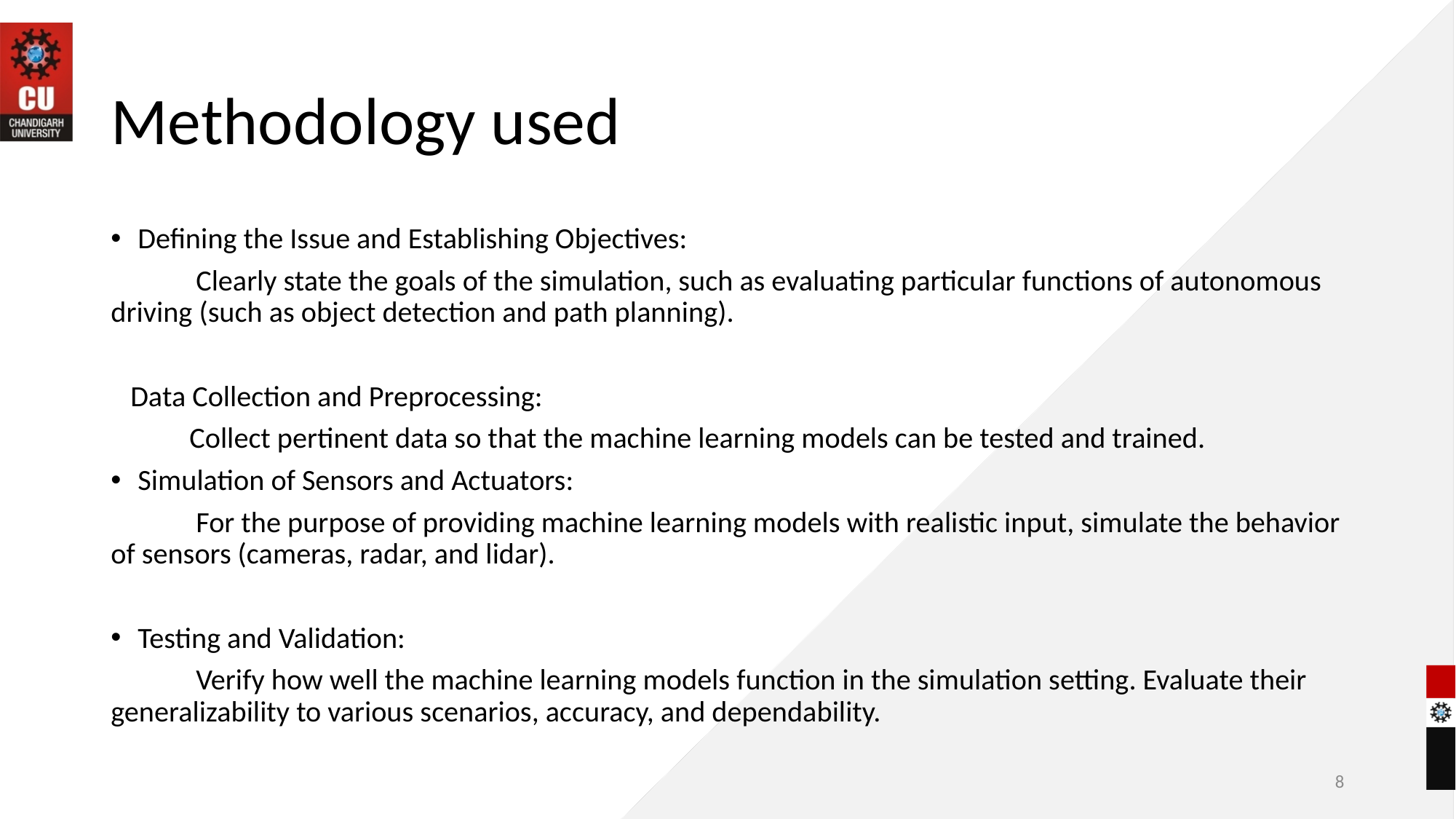

# Methodology used
Defining the Issue and Establishing Objectives:
             Clearly state the goals of the simulation, such as evaluating particular functions of autonomous driving (such as object detection and path planning).

   Data Collection and Preprocessing:
            Collect pertinent data so that the machine learning models can be tested and trained.
Simulation of Sensors and Actuators:
             For the purpose of providing machine learning models with realistic input, simulate the behavior of sensors (cameras, radar, and lidar).

Testing and Validation:
             Verify how well the machine learning models function in the simulation setting. Evaluate their generalizability to various scenarios, accuracy, and dependability.
8